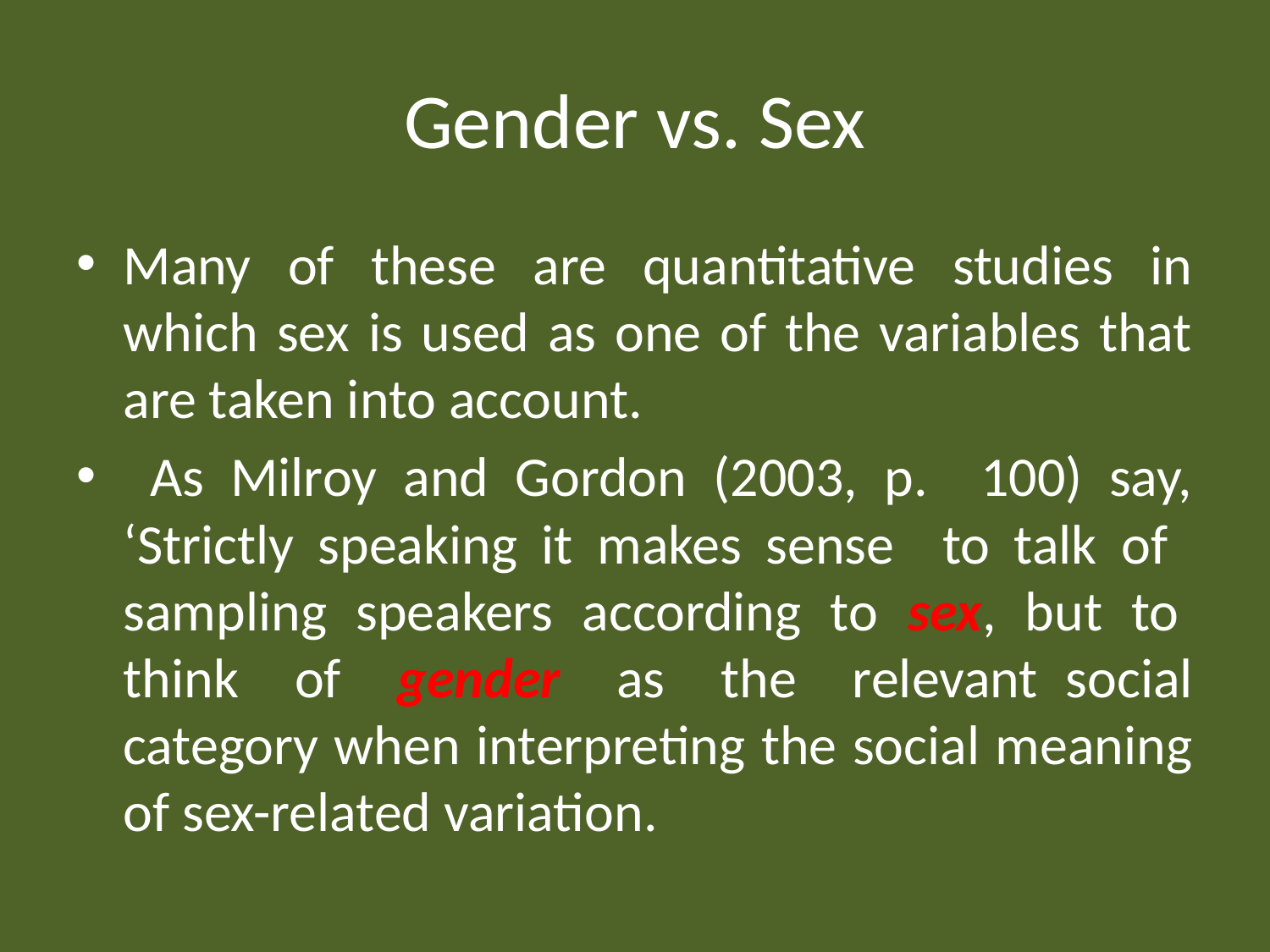

# Gender vs. Sex
Many of these are quantitative studies in which sex is used as one of the variables that are taken into account.
 As Milroy and Gordon (2003, p.  100) say, ‘Strictly speaking it makes sense  to talk of  sampling  speakers  according  to  sex,  but  to  think  of  gender  as  the  relevant social category when interpreting the social meaning of sex-related variation.